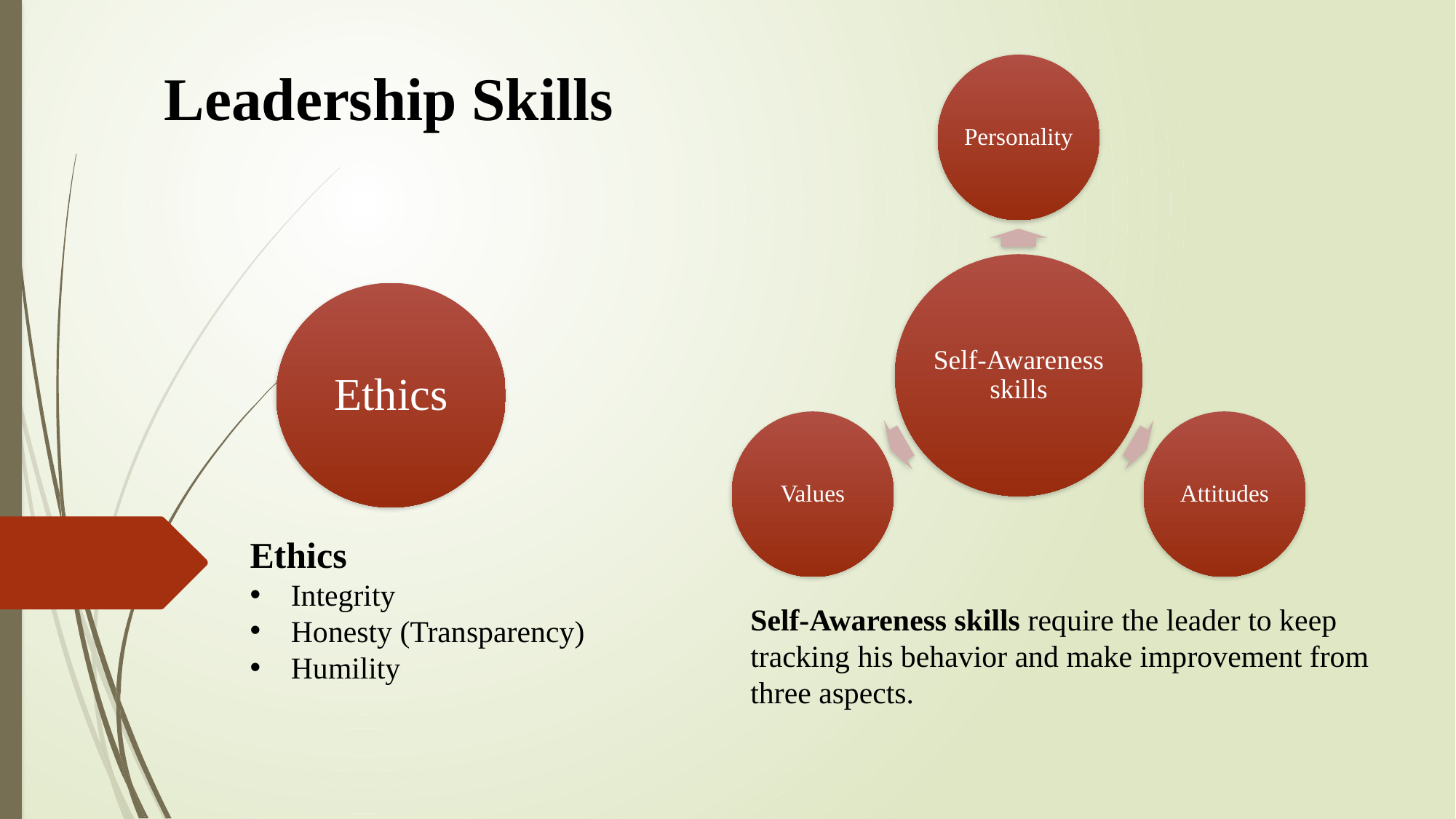

Self-Awareness skills

Personality

Attitudes

Values
Leadership Skills

Ethics
Ethics
Integrity
Honesty (Transparency)
Humility
Self-Awareness skills require the leader to keep tracking his behavior and make improvement from three aspects.